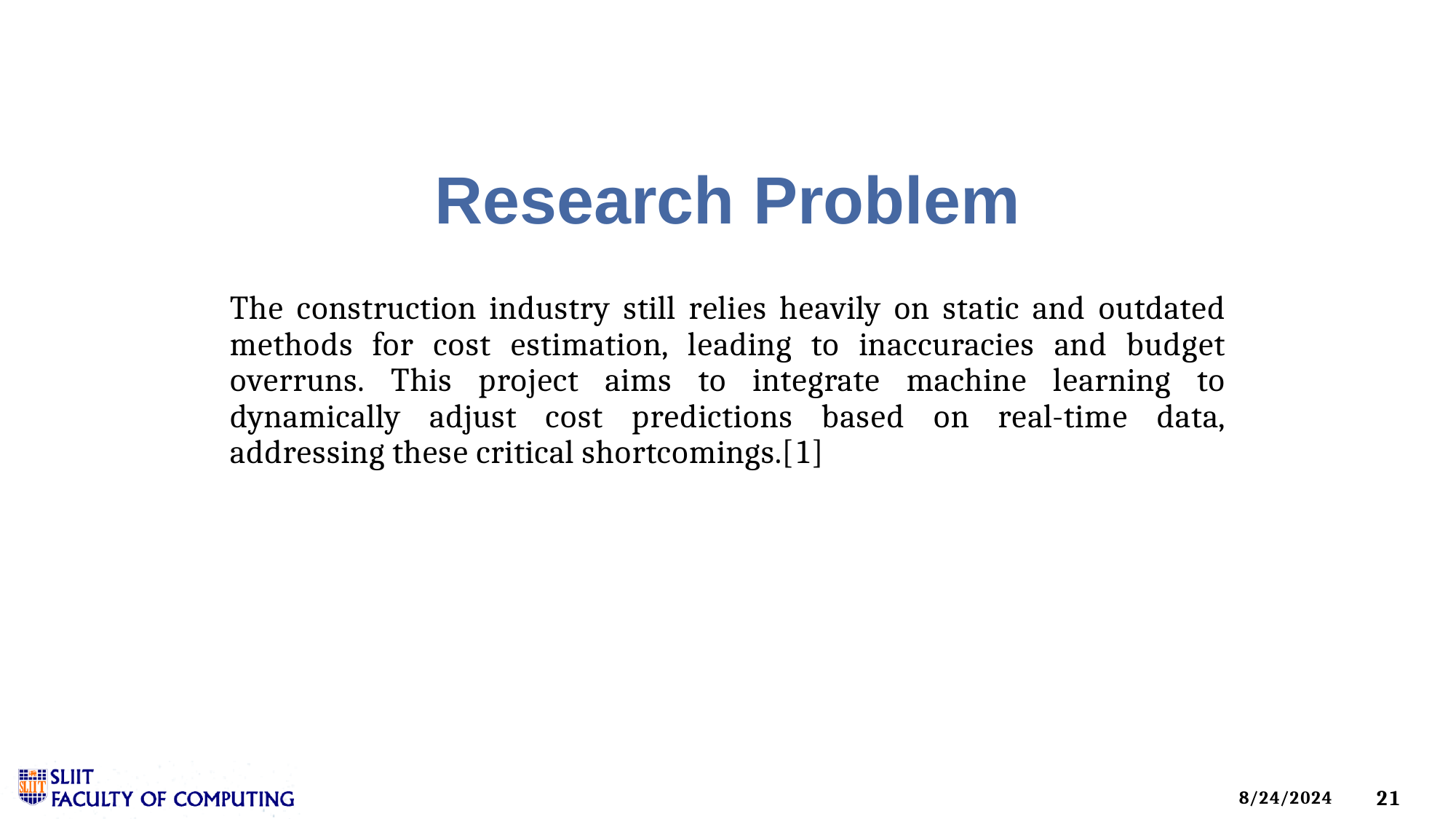

Research Problem
The construction industry still relies heavily on static and outdated methods for cost estimation, leading to inaccuracies and budget overruns. This project aims to integrate machine learning to dynamically adjust cost predictions based on real-time data, addressing these critical shortcomings.[1]